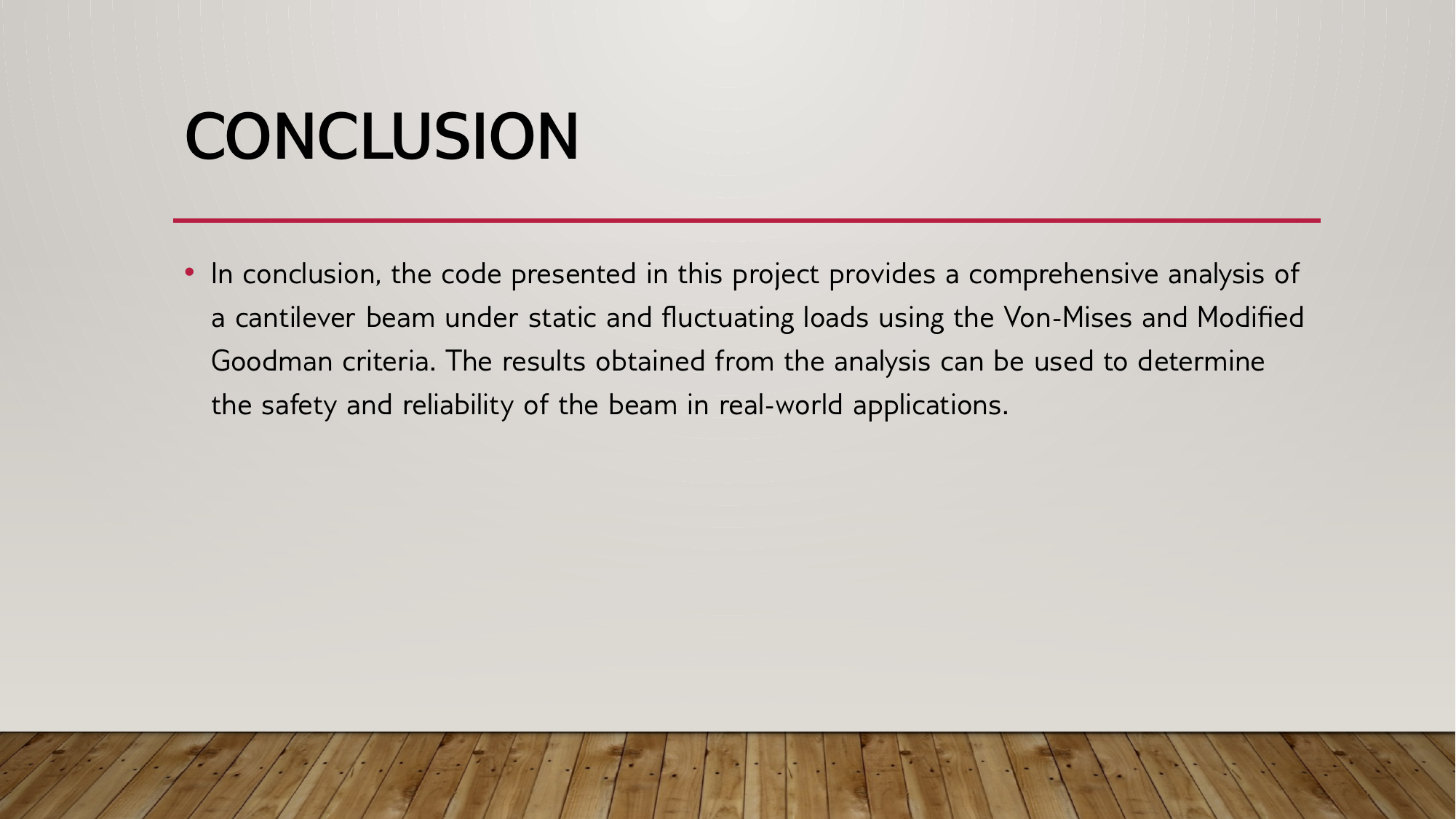

# Conclusion
In conclusion, the code presented in this project provides a comprehensive analysis of a cantilever beam under static and fluctuating loads using the Von-Mises and Modified Goodman criteria. The results obtained from the analysis can be used to determine the safety and reliability of the beam in real-world applications.